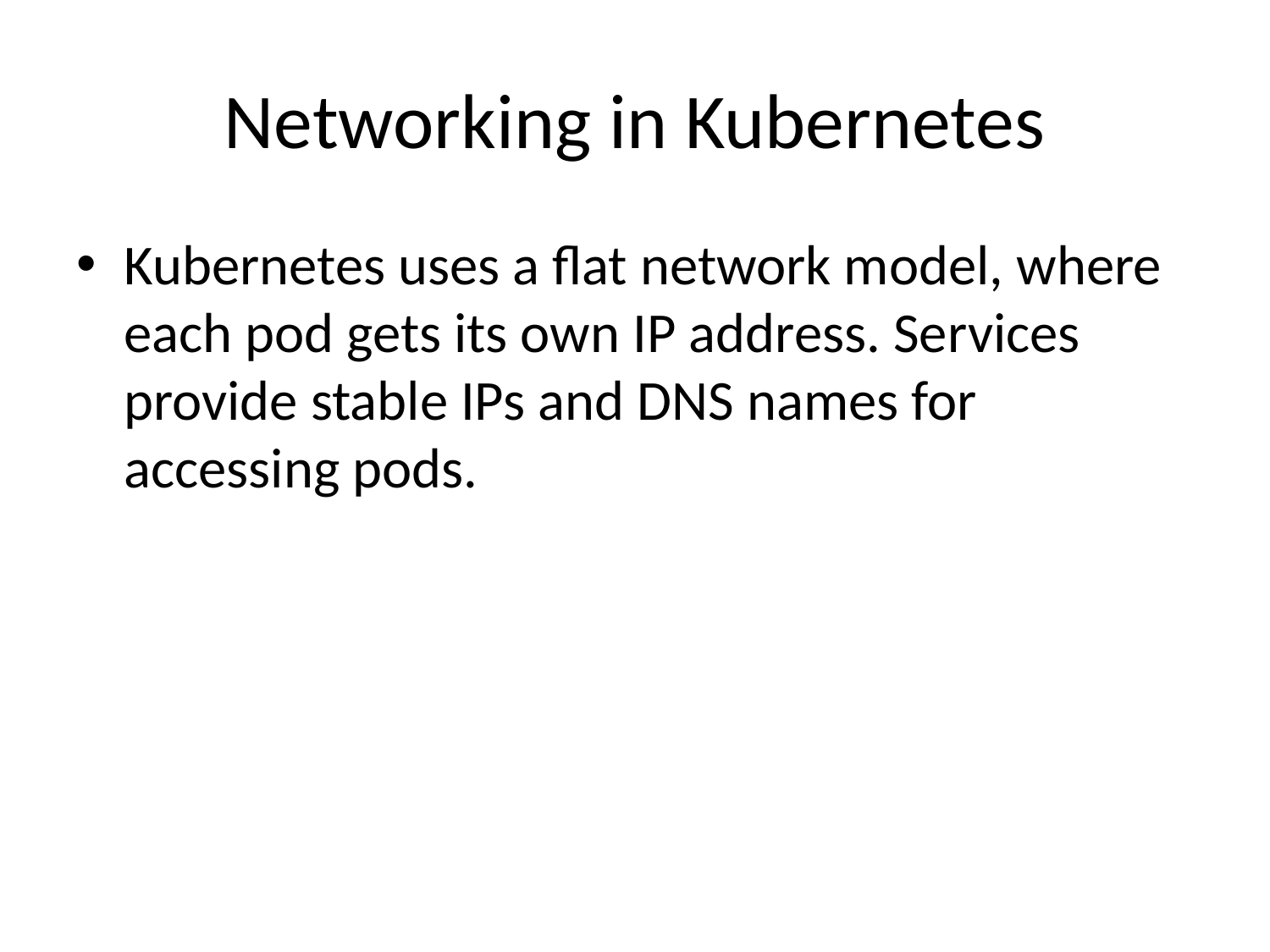

# Networking in Kubernetes
Kubernetes uses a flat network model, where each pod gets its own IP address. Services provide stable IPs and DNS names for accessing pods.